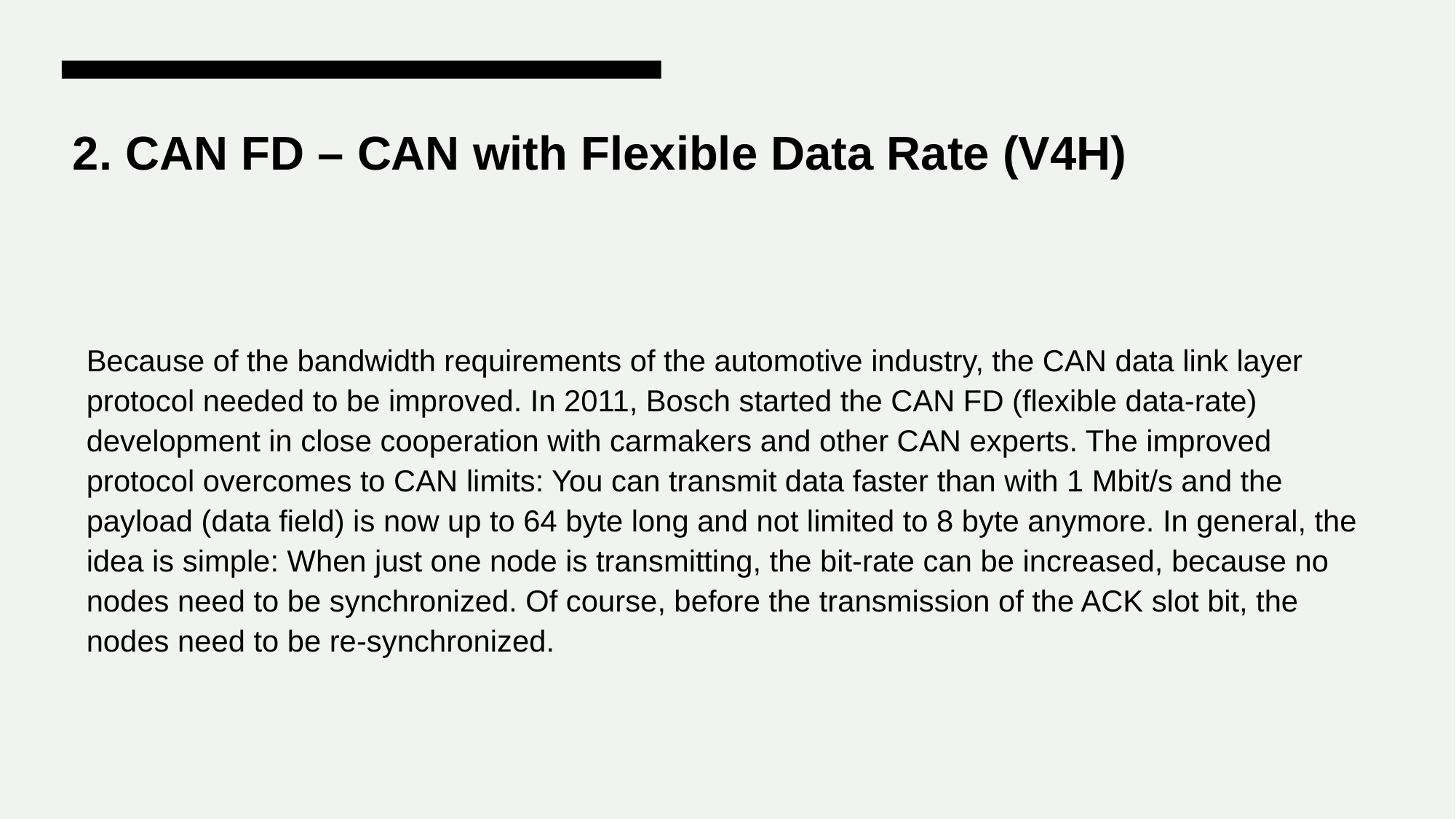

# 2. CAN FD – CAN with Flexible Data Rate (V4H)
Because of the bandwidth requirements of the automotive industry, the CAN data link layer protocol needed to be improved. In 2011, Bosch started the CAN FD (flexible data-rate) development in close cooperation with carmakers and other CAN experts. The improved protocol overcomes to CAN limits: You can transmit data faster than with 1 Mbit/s and the payload (data field) is now up to 64 byte long and not limited to 8 byte anymore. In general, the idea is simple: When just one node is transmitting, the bit-rate can be increased, because no nodes need to be synchronized. Of course, before the transmission of the ACK slot bit, the nodes need to be re-synchronized.